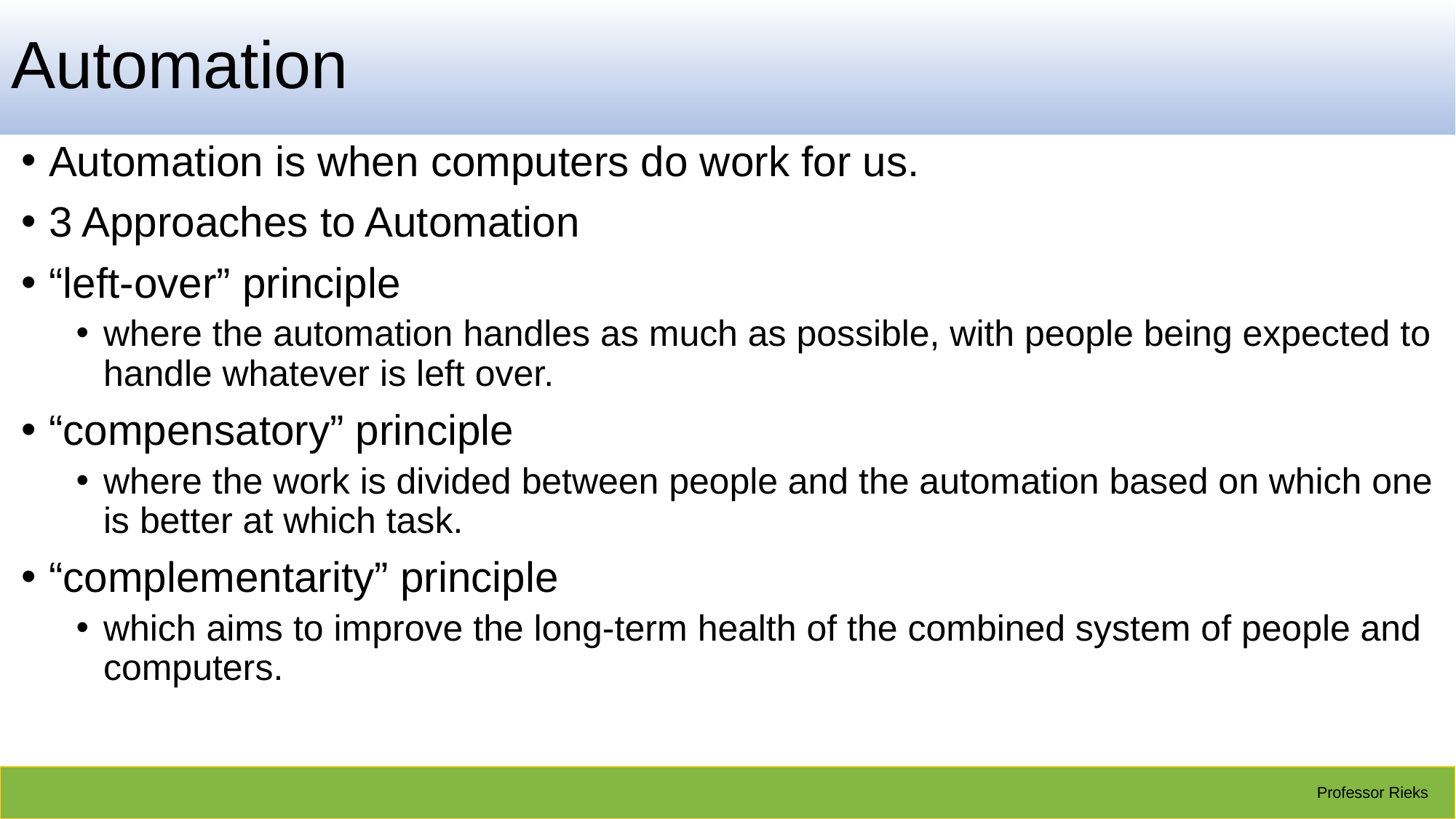

# Automation
Automation is when computers do work for us.
3 Approaches to Automation
“left-over” principle
where the automation handles as much as possible, with people being expected to handle whatever is left over.
“compensatory” principle
where the work is divided between people and the automation based on which one is better at which task.
“complementarity” principle
which aims to improve the long-term health of the combined system of people and computers.